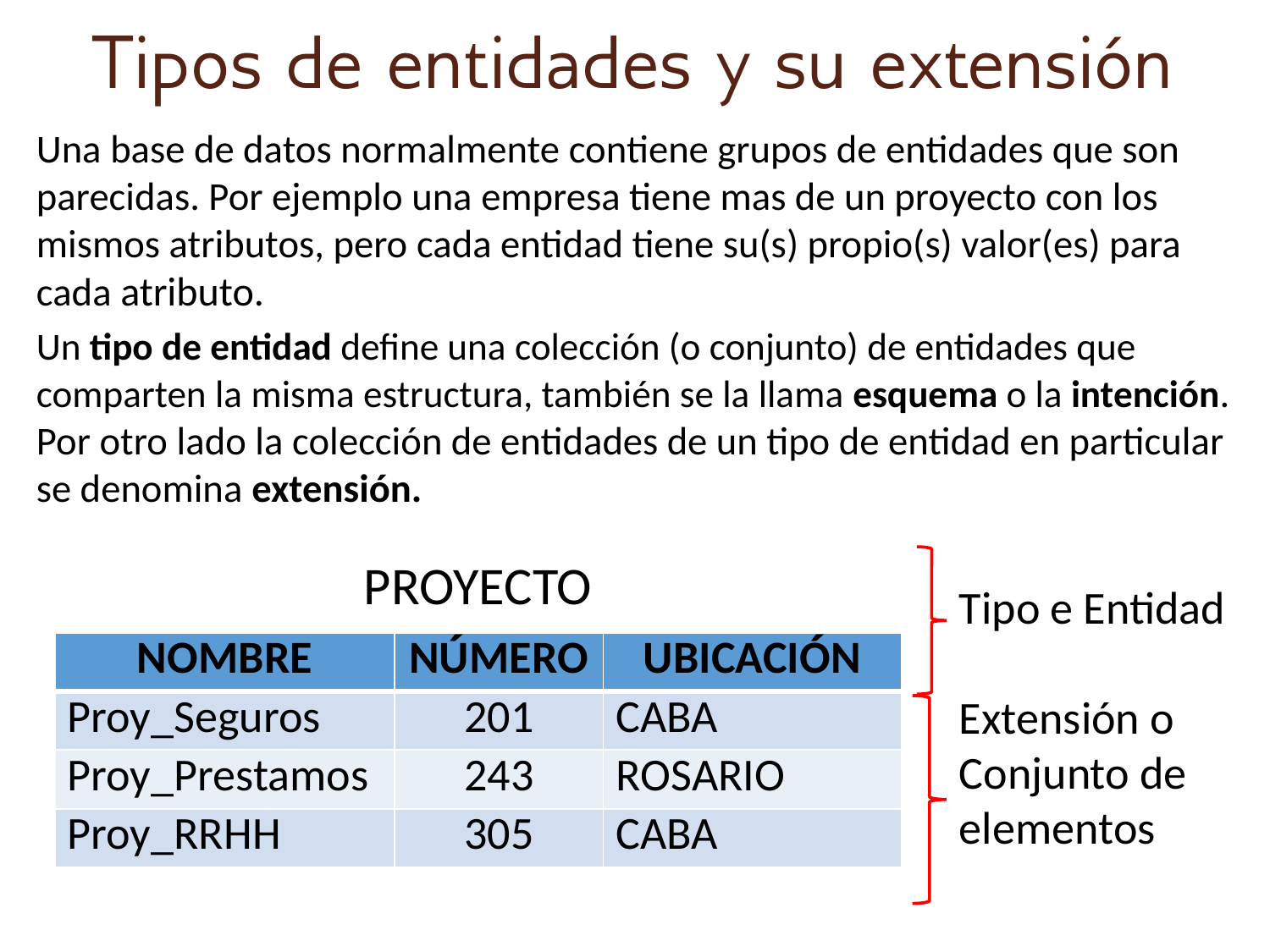

Tipos de entidades y su extensión
Una base de datos normalmente contiene grupos de entidades que son parecidas. Por ejemplo una empresa tiene mas de un proyecto con los mismos atributos, pero cada entidad tiene su(s) propio(s) valor(es) para cada atributo.
Un tipo de entidad define una colección (o conjunto) de entidades que comparten la misma estructura, también se la llama esquema o la intención. Por otro lado la colección de entidades de un tipo de entidad en particular se denomina extensión.

Tipo e Entidad

Extensión o Conjunto de elementos
PROYECTO

| NOMBRE | NÚMERO | UBICACIÓN |
| --- | --- | --- |
| Proy\_Seguros | 201 | CABA |
| Proy\_Prestamos | 243 | ROSARIO |
| Proy\_RRHH | 305 | CABA |